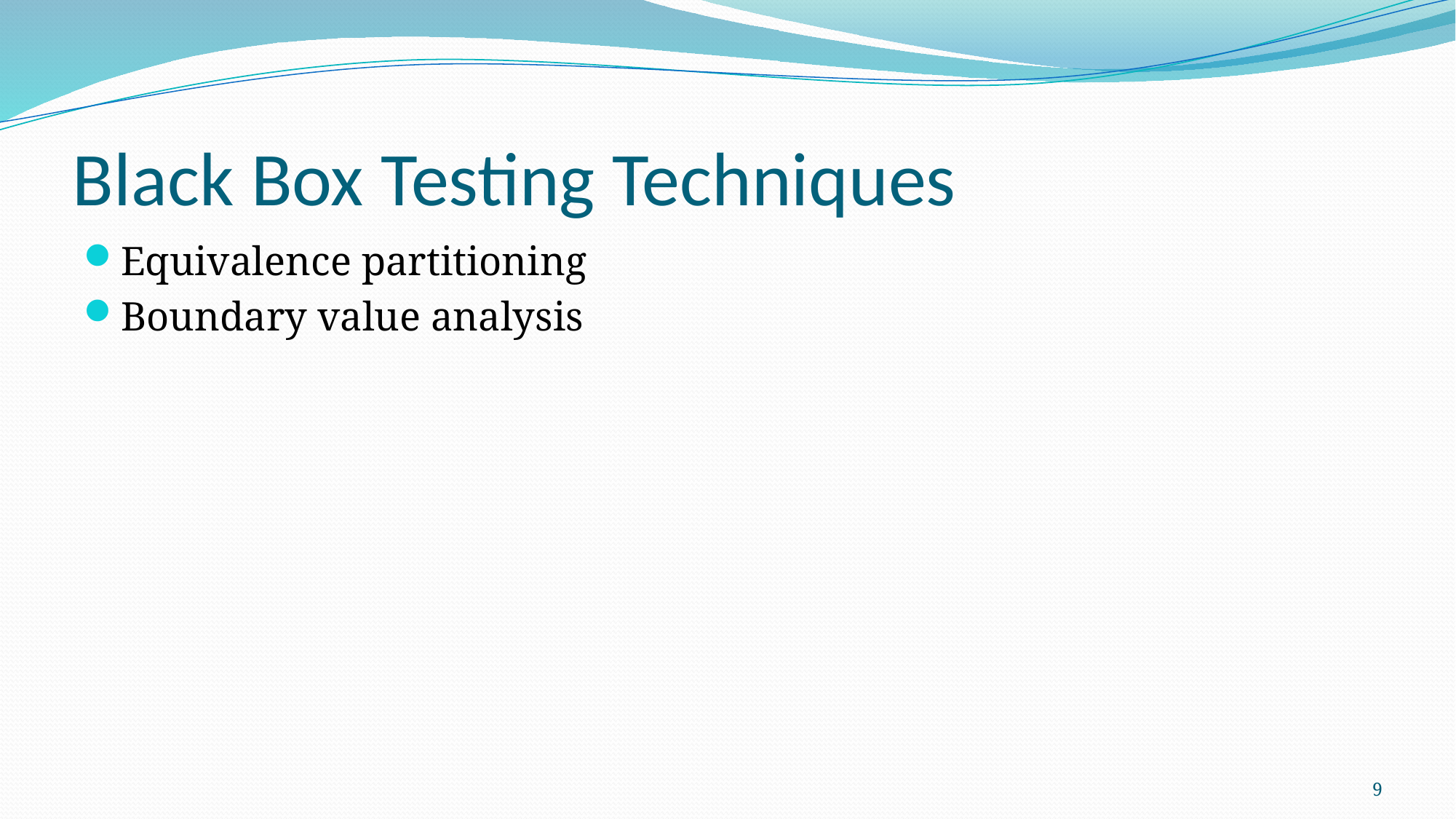

# Black Box Testing Techniques
Equivalence partitioning
Boundary value analysis
9